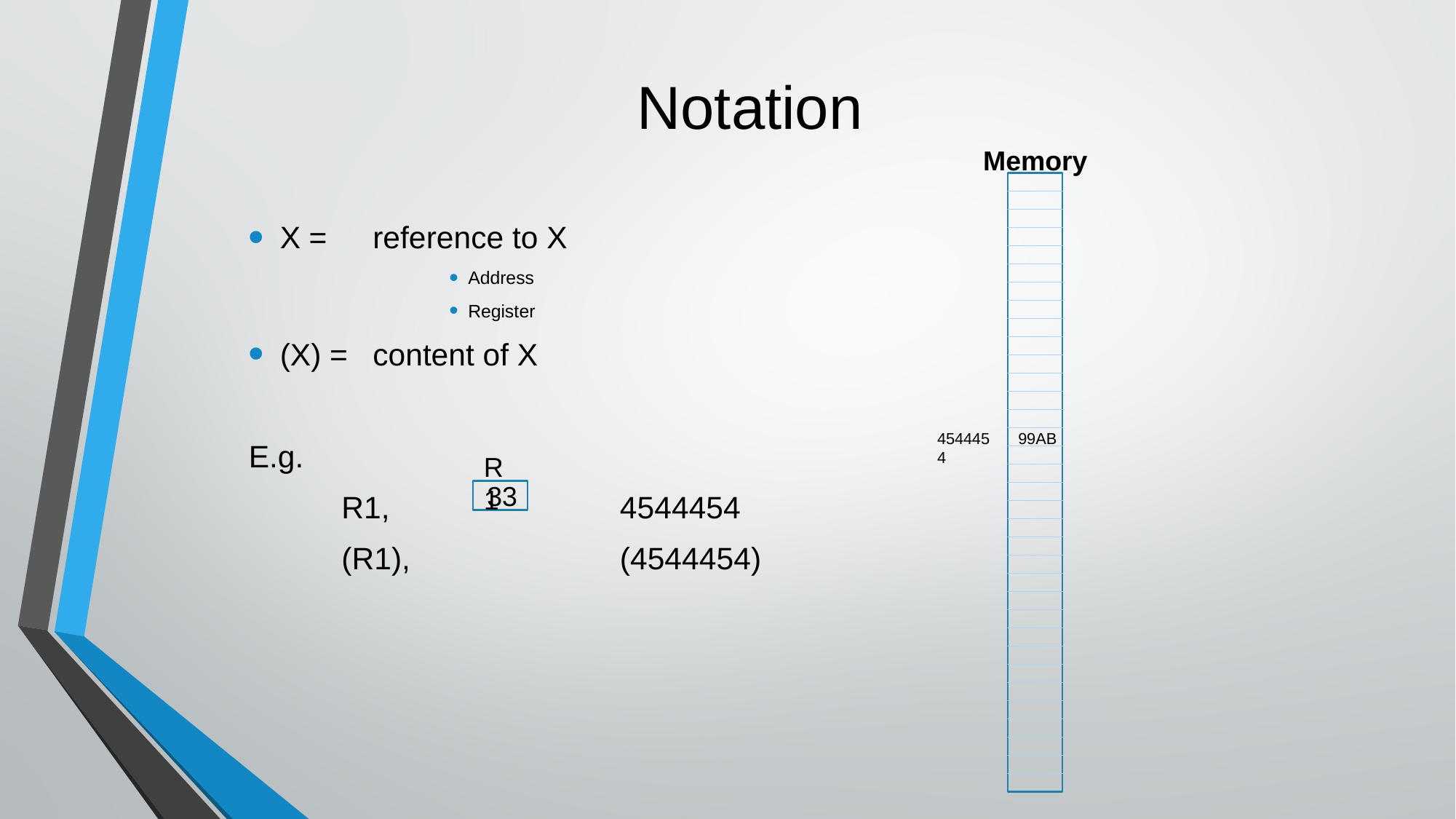

# Notation
Memory

X = 	reference to X
Address
Register
(X) = 	content of X

E.g.
	R1, 			4544454
	(R1), 			(4544454)
4544454
99AB
R1
33